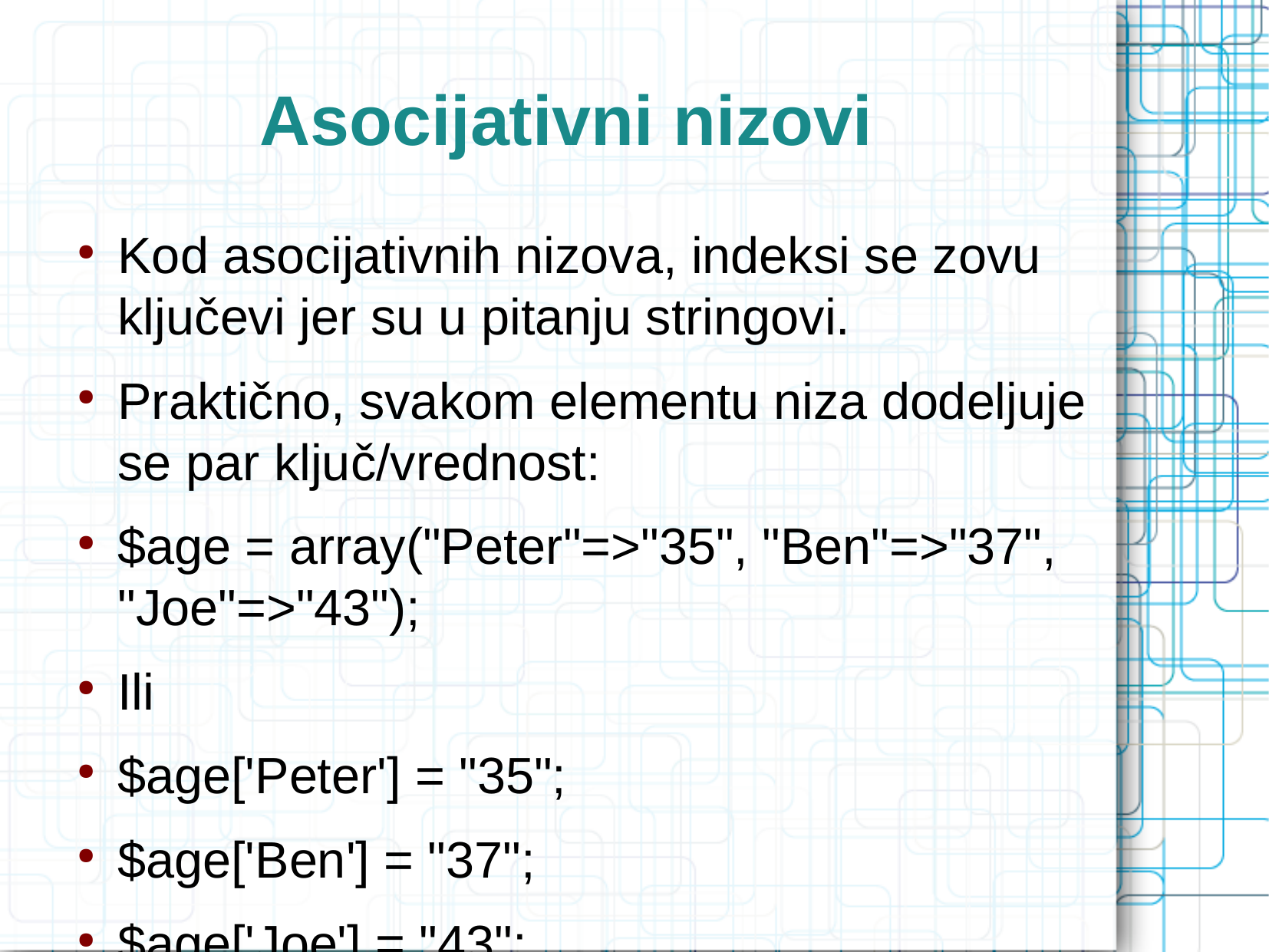

Asocijativni nizovi
Kod asocijativnih nizova, indeksi se zovu ključevi jer su u pitanju stringovi.
Praktično, svakom elementu niza dodeljuje se par ključ/vrednost:
$age = array("Peter"=>"35", "Ben"=>"37", "Joe"=>"43");
Ili
$age['Peter'] = "35";
$age['Ben'] = "37";
$age['Joe'] = "43";